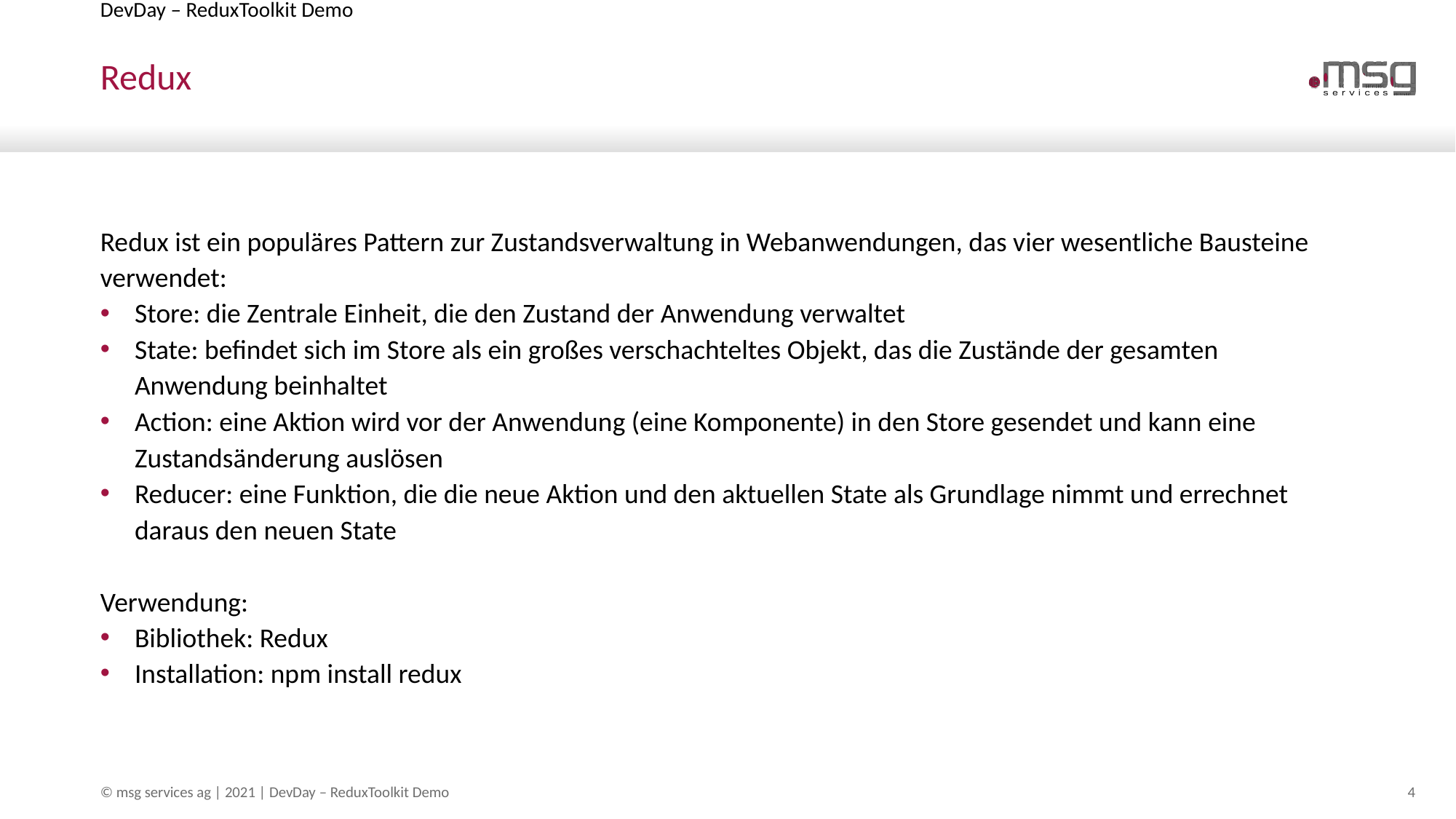

DevDay – ReduxToolkit Demo

# Redux
Redux ist ein populäres Pattern zur Zustandsverwaltung in Webanwendungen, das vier wesentliche Bausteine verwendet:
Store: die Zentrale Einheit, die den Zustand der Anwendung verwaltet
State: befindet sich im Store als ein großes verschachteltes Objekt, das die Zustände der gesamten Anwendung beinhaltet
Action: eine Aktion wird vor der Anwendung (eine Komponente) in den Store gesendet und kann eine Zustandsänderung auslösen
Reducer: eine Funktion, die die neue Aktion und den aktuellen State als Grundlage nimmt und errechnet daraus den neuen State

Verwendung:
Bibliothek: Redux
Installation: npm install redux
© msg services ag | 2021 | DevDay – ReduxToolkit Demo
4